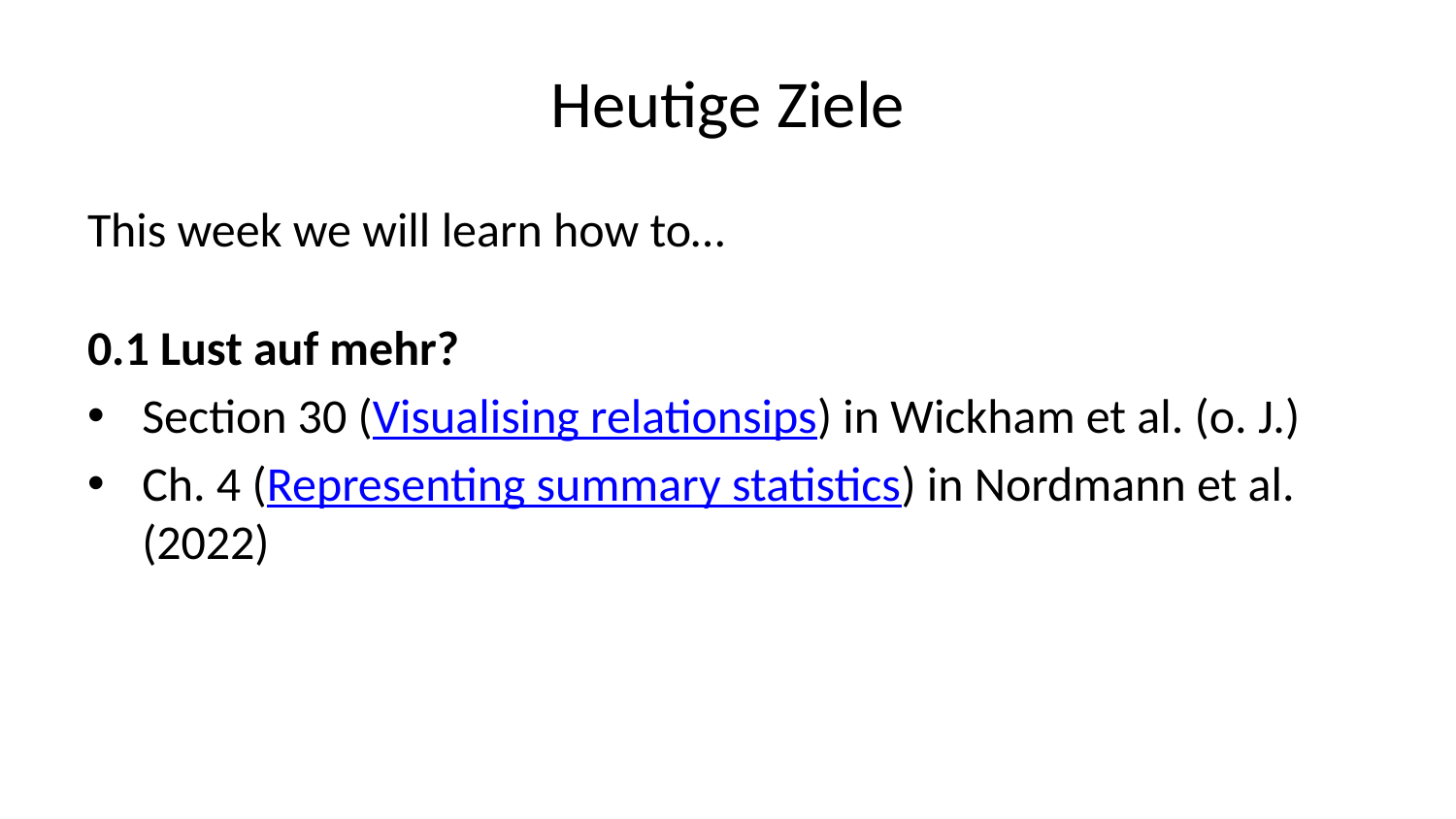

# Heutige Ziele
This week we will learn how to…
0.1 Lust auf mehr?
Section 30 (Visualising relationsips) in Wickham et al. (o. J.)
Ch. 4 (Representing summary statistics) in Nordmann et al. (2022)